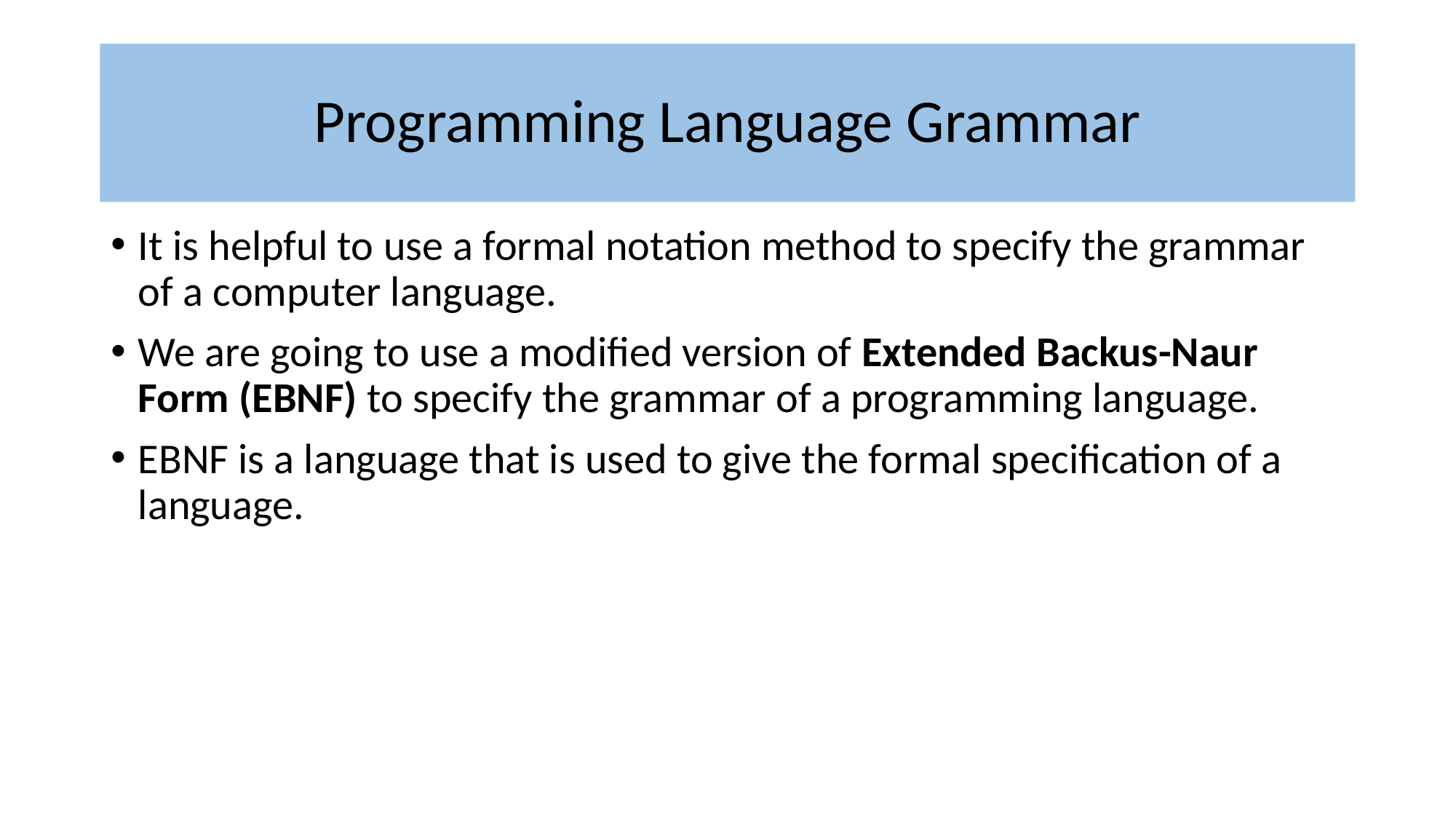

# Programming Language Grammar
It is helpful to use a formal notation method to specify the grammar of a computer language.
We are going to use a modified version of Extended Backus-Naur Form (EBNF) to specify the grammar of a programming language.
EBNF is a language that is used to give the formal specification of a language.